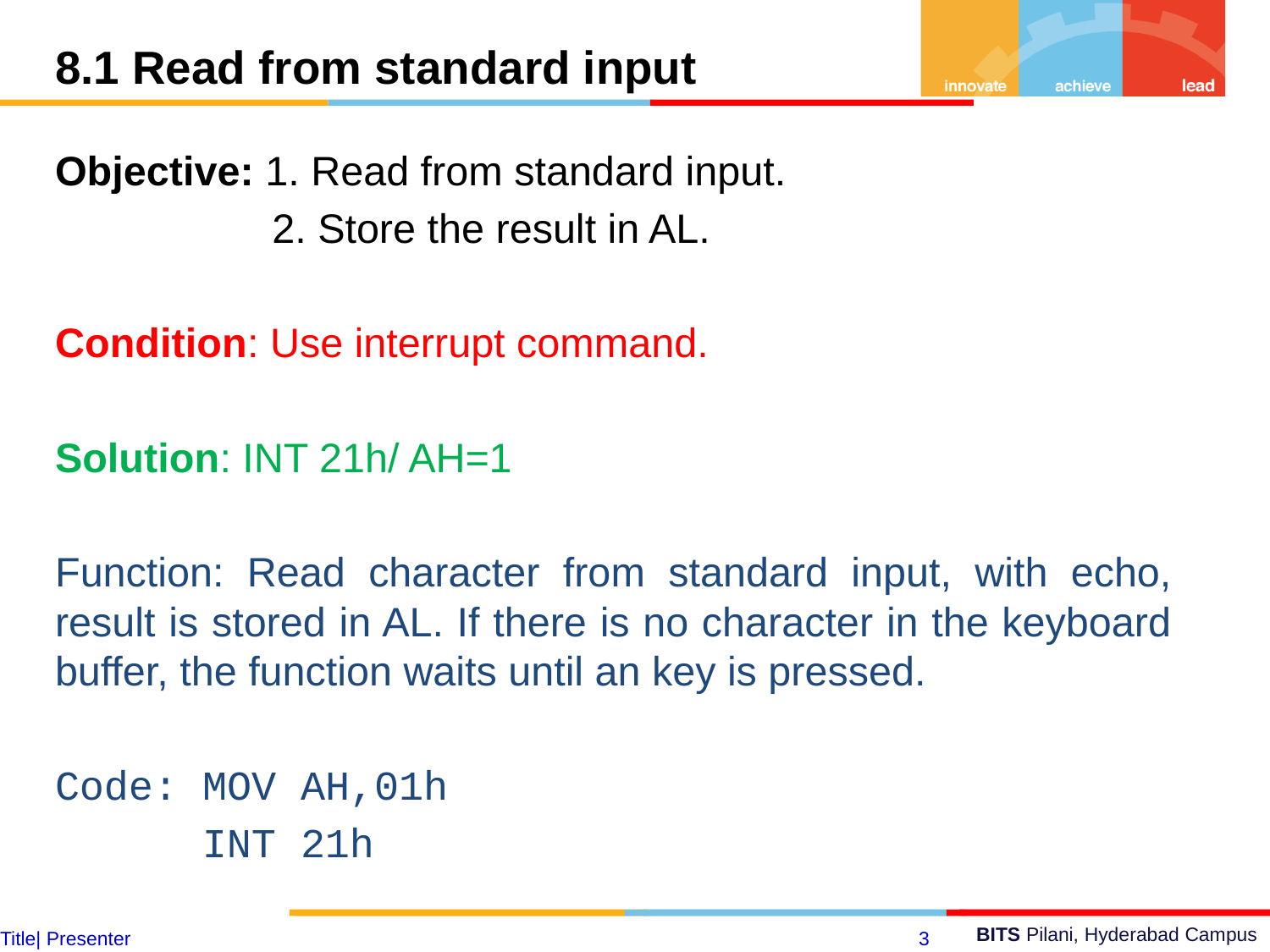

8.1 Read from standard input
Objective: 1. Read from standard input.
                   2. Store the result in AL.

Condition: Use interrupt command.

Solution: INT 21h/ AH=1

Function: Read character from standard input, with echo, result is stored in AL. If there is no character in the keyboard buffer, the function waits until an key is pressed.

Code: MOV AH,01h
      INT 21h